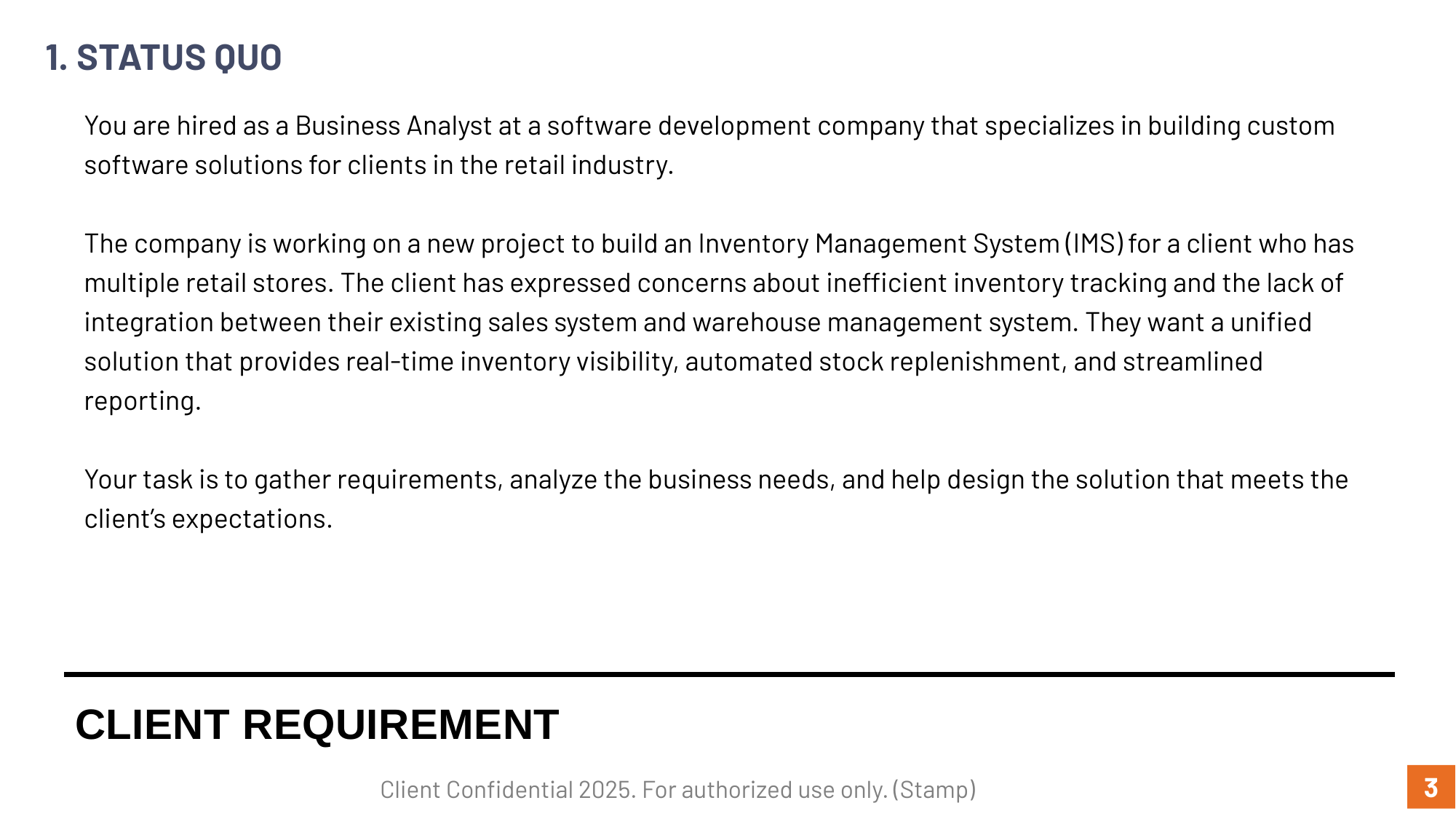

# 1. Status QUO

You are hired as a Business Analyst at a software development company that specializes in building custom software solutions for clients in the retail industry.

The company is working on a new project to build an Inventory Management System (IMS) for a client who has multiple retail stores. The client has expressed concerns about inefficient inventory tracking and the lack of integration between their existing sales system and warehouse management system. They want a unified solution that provides real-time inventory visibility, automated stock replenishment, and streamlined reporting.

Your task is to gather requirements, analyze the business needs, and help design the solution that meets the client’s expectations.

Client Requirement

3
Client Confidential 2025. For authorized use only. (Stamp)